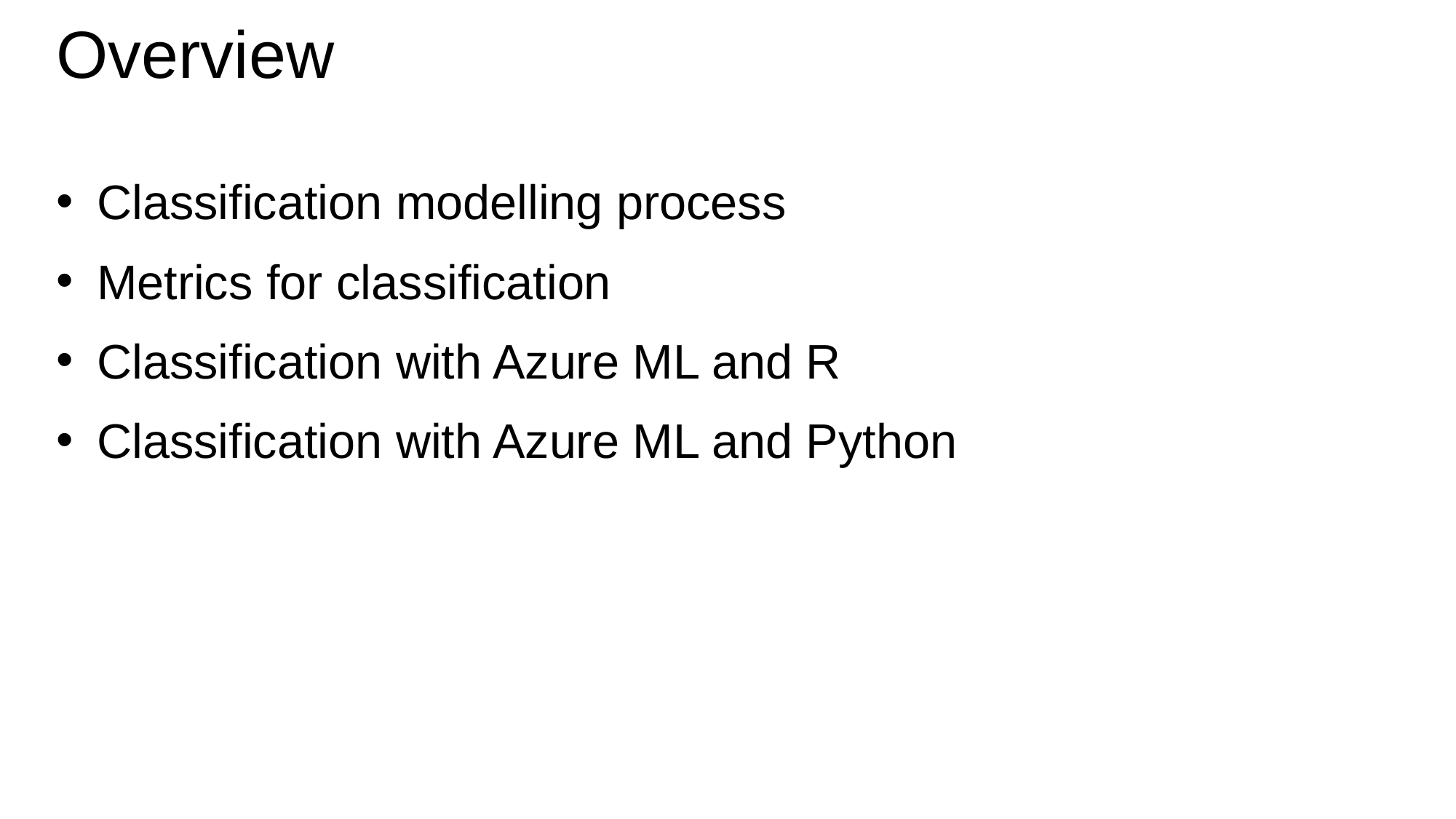

# Overview
Classification modelling process
Metrics for classification
Classification with Azure ML and R
Classification with Azure ML and Python